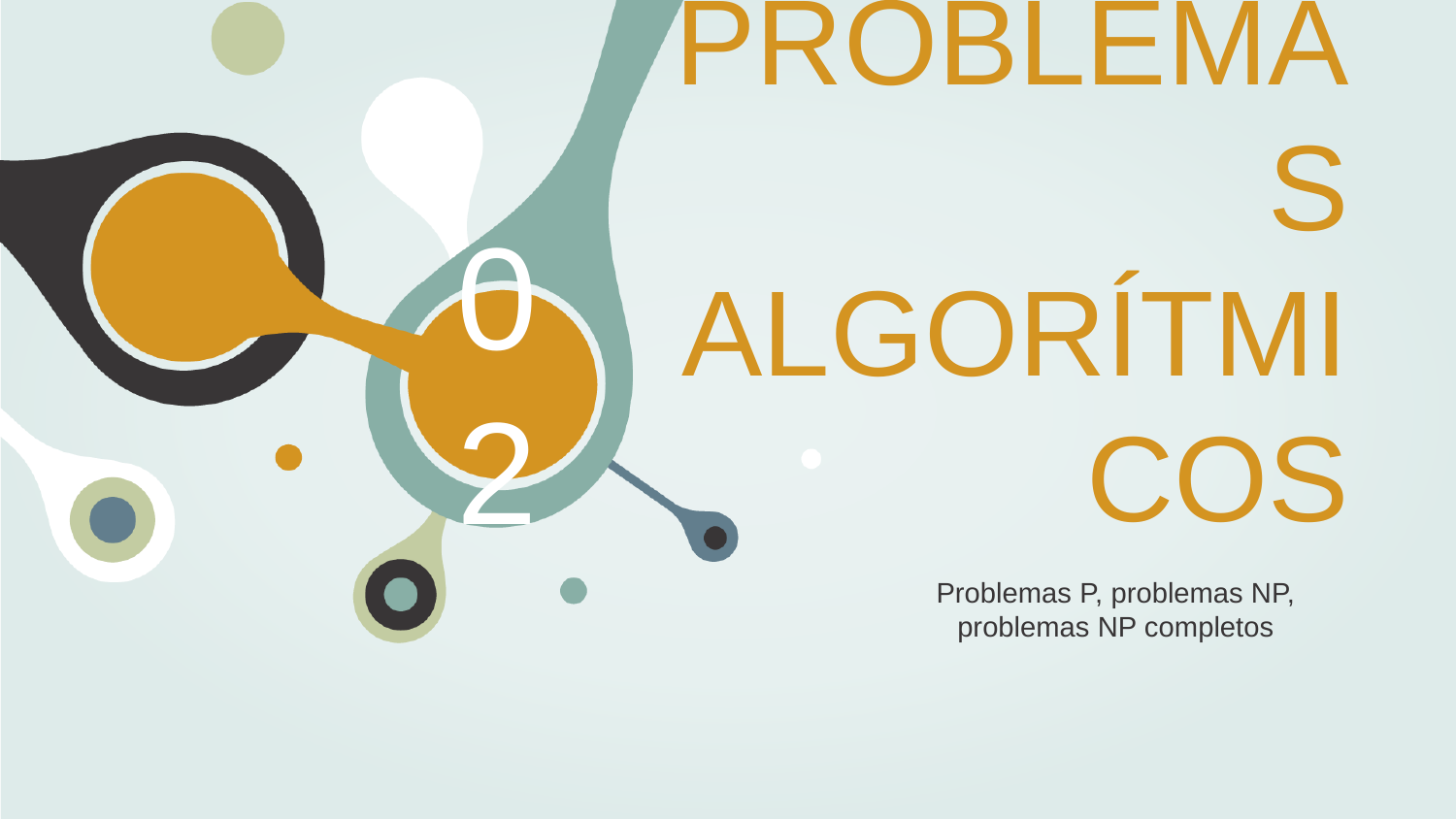

02
# CLASIFICACIÓN DE PROBLEMAS ALGORÍTMICOS
Problemas P, problemas NP, problemas NP completos